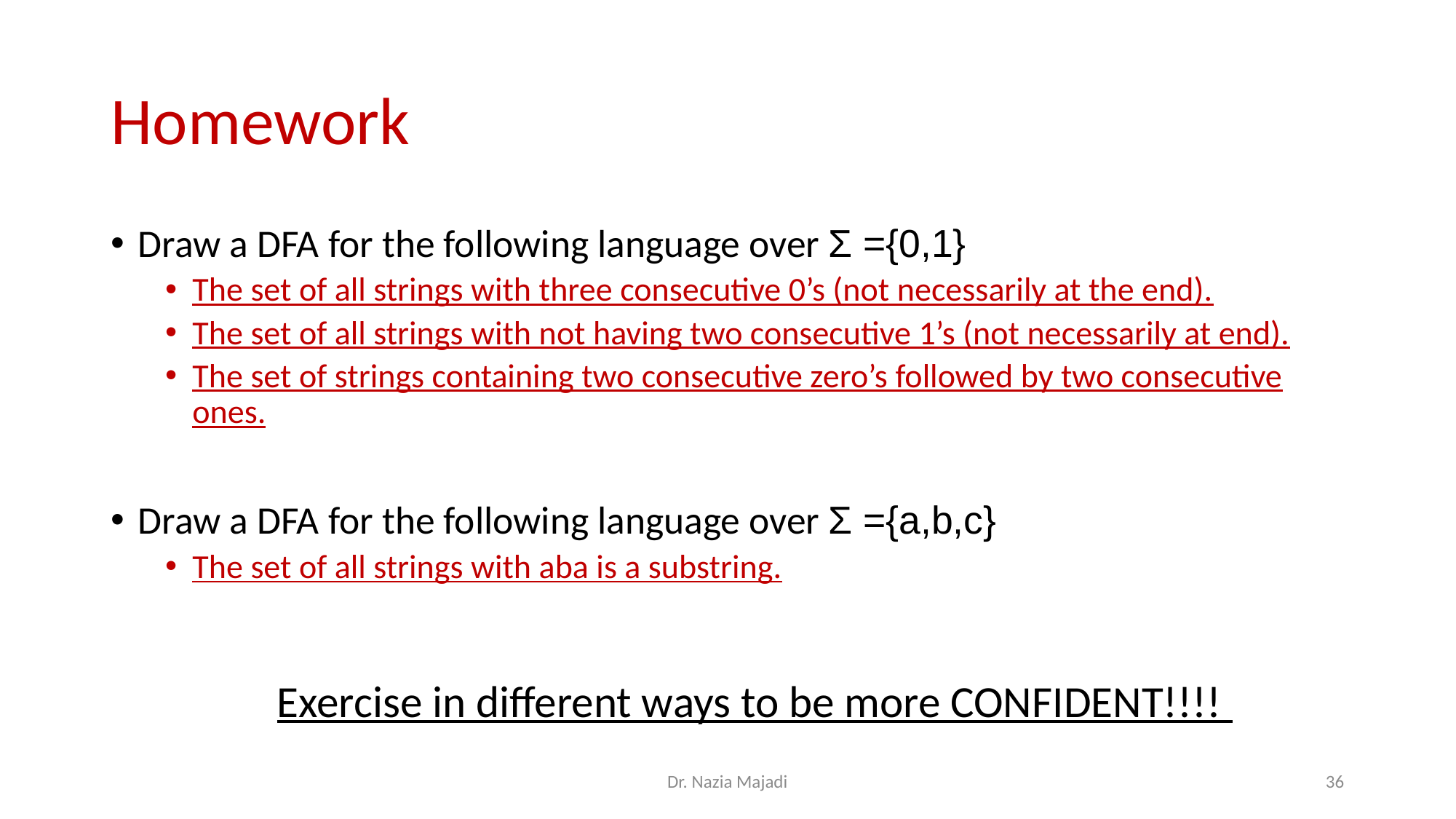

# Homework
Draw a DFA for the following language over Σ ={0,1}
The set of all strings with three consecutive 0’s (not necessarily at the end).
The set of all strings with not having two consecutive 1’s (not necessarily at end).
The set of strings containing two consecutive zero’s followed by two consecutive ones.

Draw a DFA for the following language over Σ ={a,b,c}
The set of all strings with aba is a substring.

Exercise in different ways to be more CONFIDENT!!!!

Dr. Nazia Majadi
36